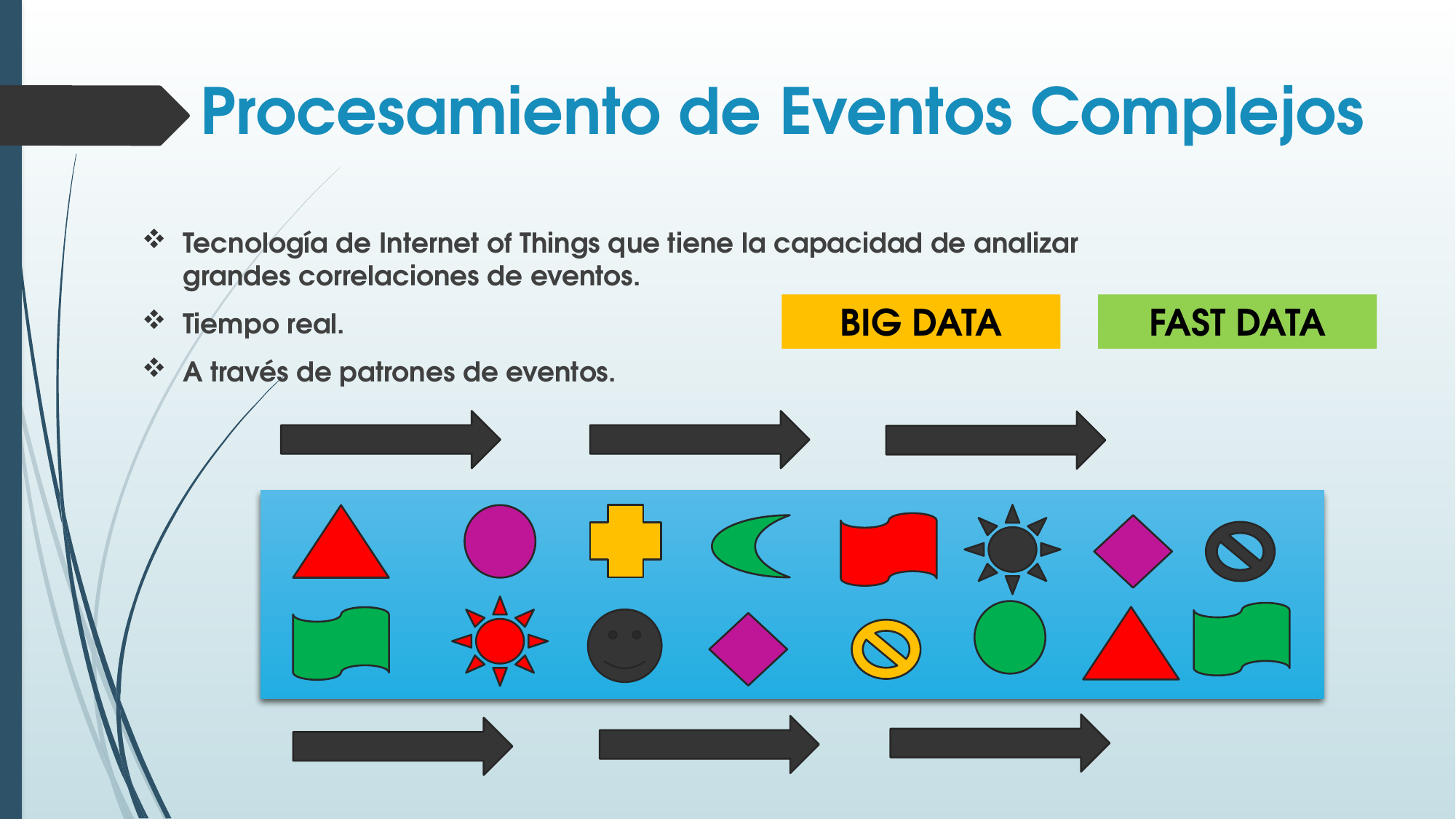

# Procesamiento de Eventos Complejos
Tecnología de Internet of Things que tiene la capacidad de analizar grandes correlaciones de eventos.
Tiempo real.
A través de patrones de eventos.

BIG DATA
FAST DATA